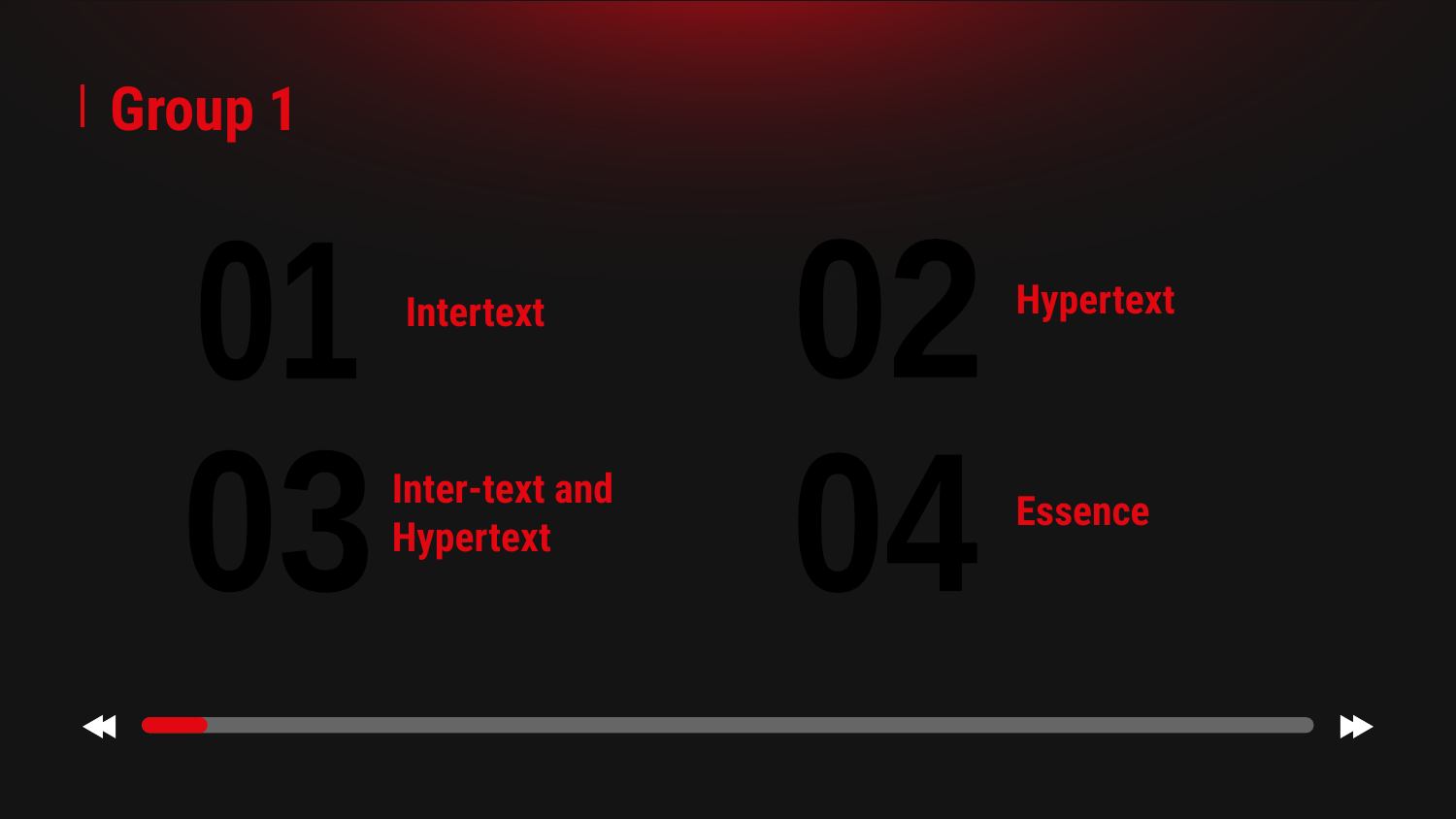

Group 1
01
02
02
01
Hypertext
# Intertext
03
04
03
04
Essence
Inter-text and Hypertext